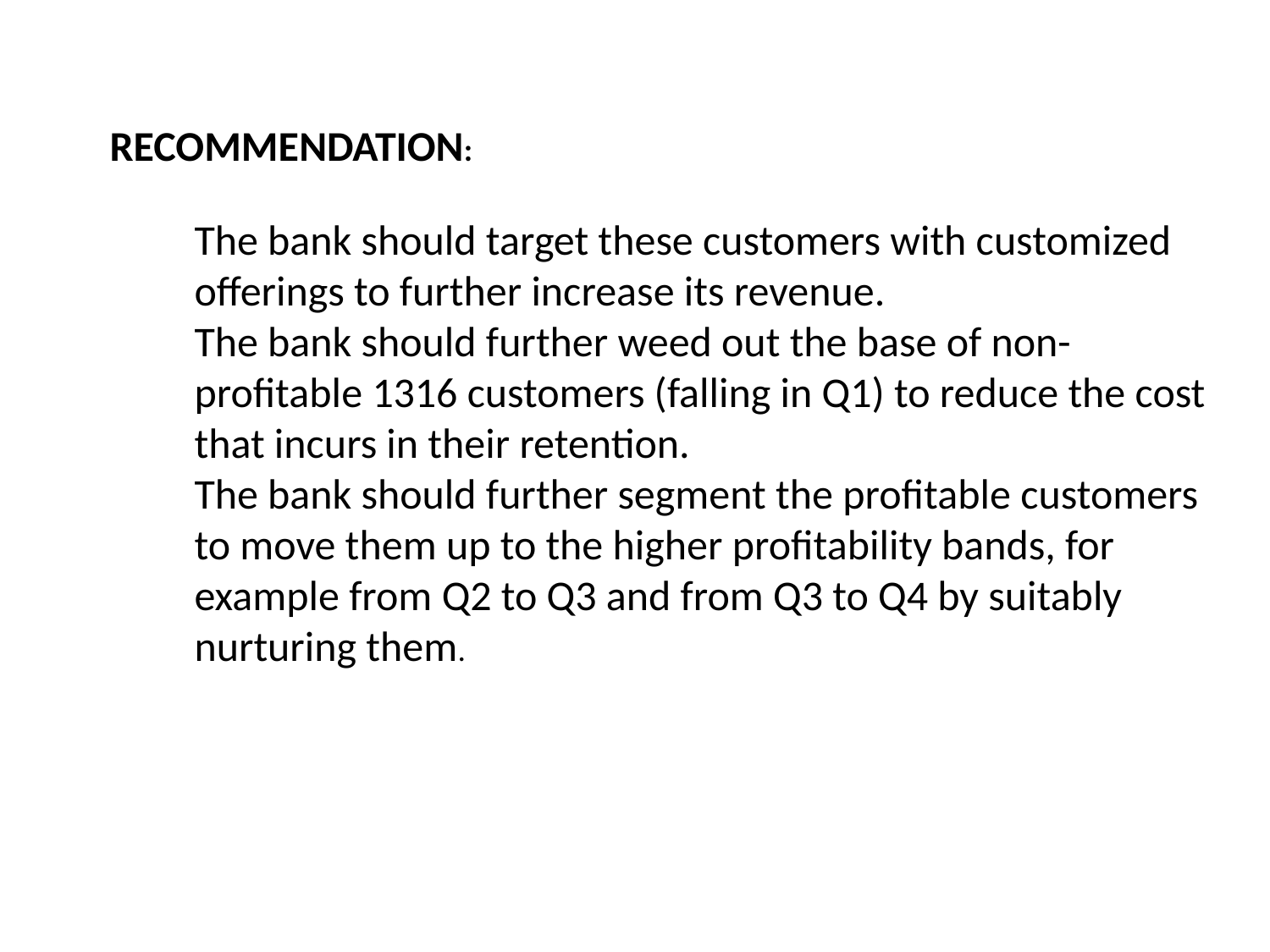

RECOMMENDATION:
The bank should target these customers with customized offerings to further increase its revenue.
The bank should further weed out the base of non-profitable 1316 customers (falling in Q1) to reduce the cost that incurs in their retention.
The bank should further segment the profitable customers to move them up to the higher profitability bands, for example from Q2 to Q3 and from Q3 to Q4 by suitably nurturing them.